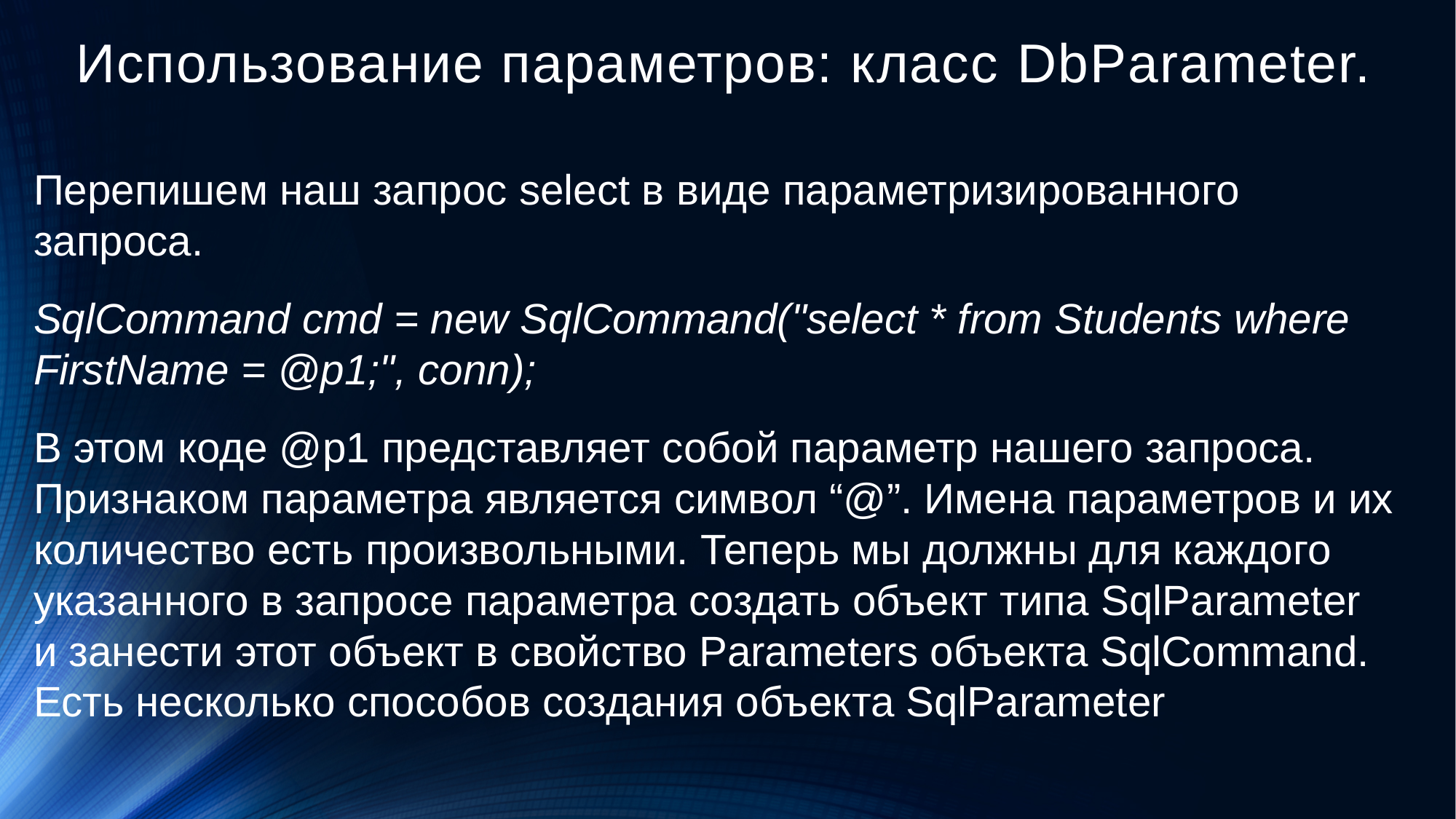

# Использование параметров: класс DbParameter.
Перепишем наш запрос select в виде параметризированного запроса.
SqlCommand cmd = new SqlCommand("select * from Students where FirstName = @p1;", conn);
В этом коде @p1 представляет собой параметр нашего запроса. Признаком параметра является символ “@”. Имена параметров и их количество есть произвольными. Теперь мы должны для каждого указанного в запросе параметра создать объект типа SqlParameter и занести этот объект в свойство Parameters объекта SqlCommand. Есть несколько способов создания объекта SqlParameter